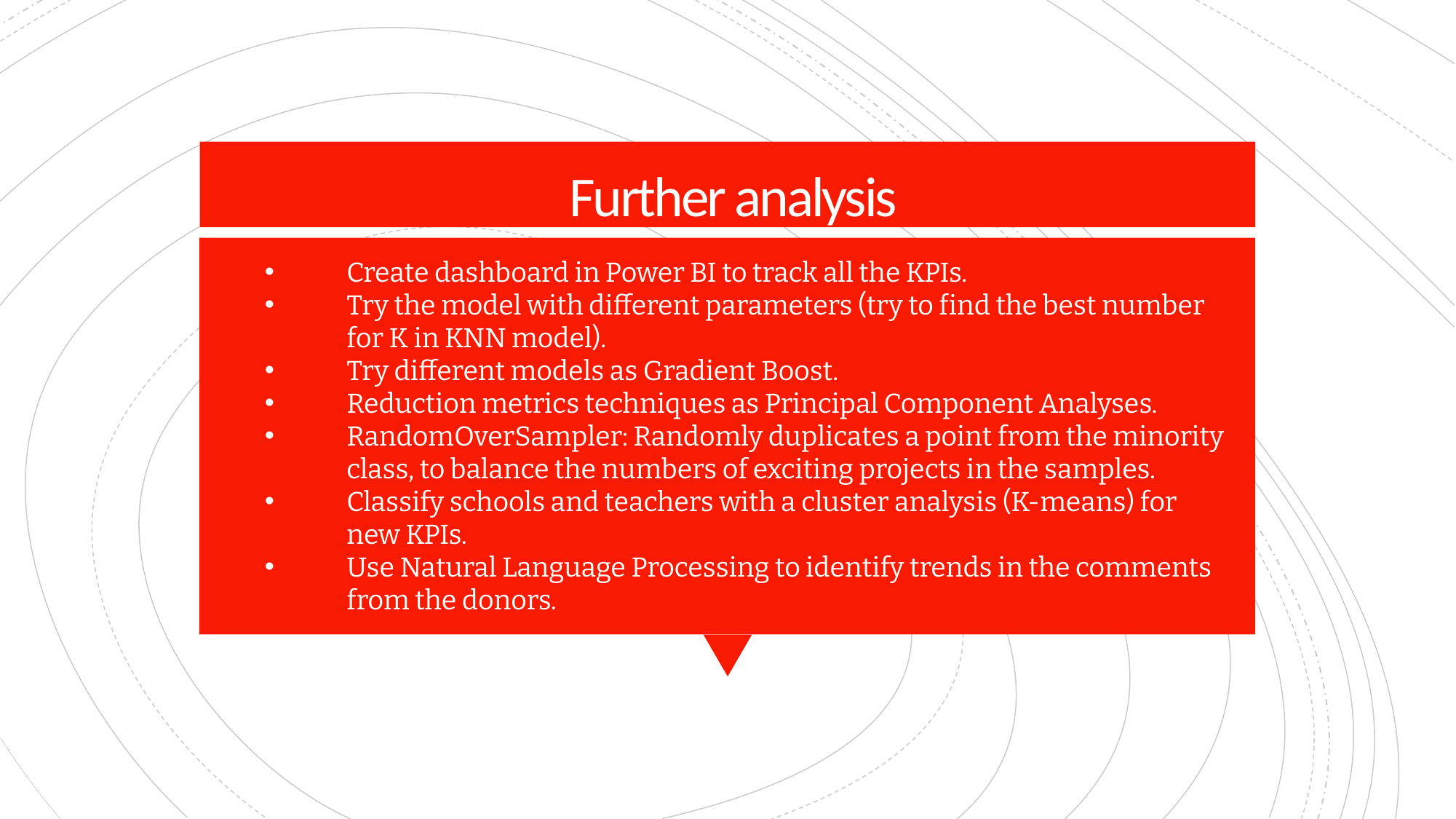

# Further analysis
Create dashboard in Power BI to track all the KPIs.
Try the model with different parameters (try to find the best number for K in KNN model).
Try different models as Gradient Boost.
Reduction metrics techniques as Principal Component Analyses.
RandomOverSampler: Randomly duplicates a point from the minority class, to balance the numbers of exciting projects in the samples.
Classify schools and teachers with a cluster analysis (K-means) for new KPIs.
Use Natural Language Processing to identify trends in the comments from the donors.

55 k
40 k
15 k